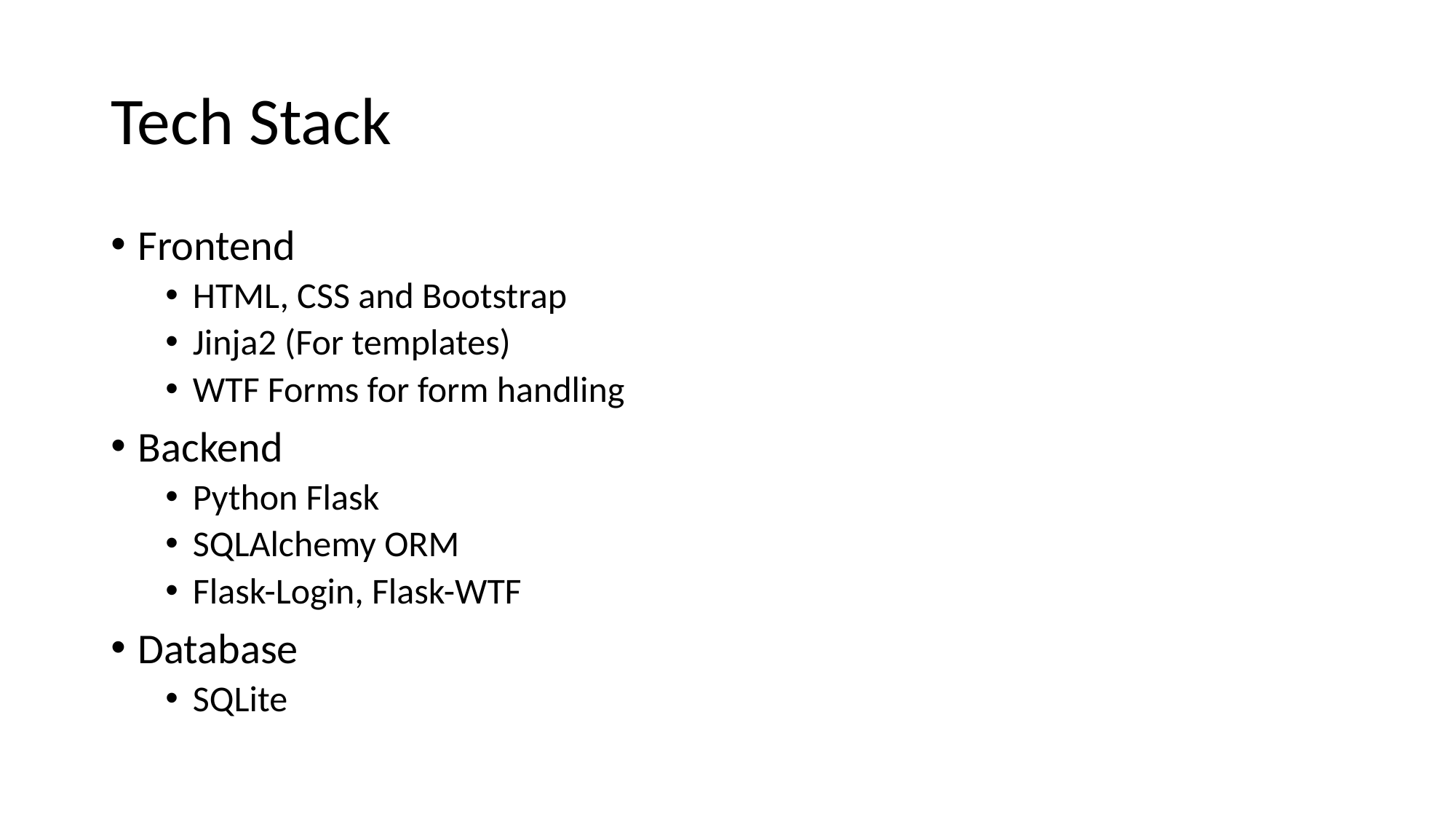

# Tech Stack
Frontend
HTML, CSS and Bootstrap
Jinja2 (For templates)
WTF Forms for form handling
Backend
Python Flask
SQLAlchemy ORM
Flask-Login, Flask-WTF
Database
SQLite